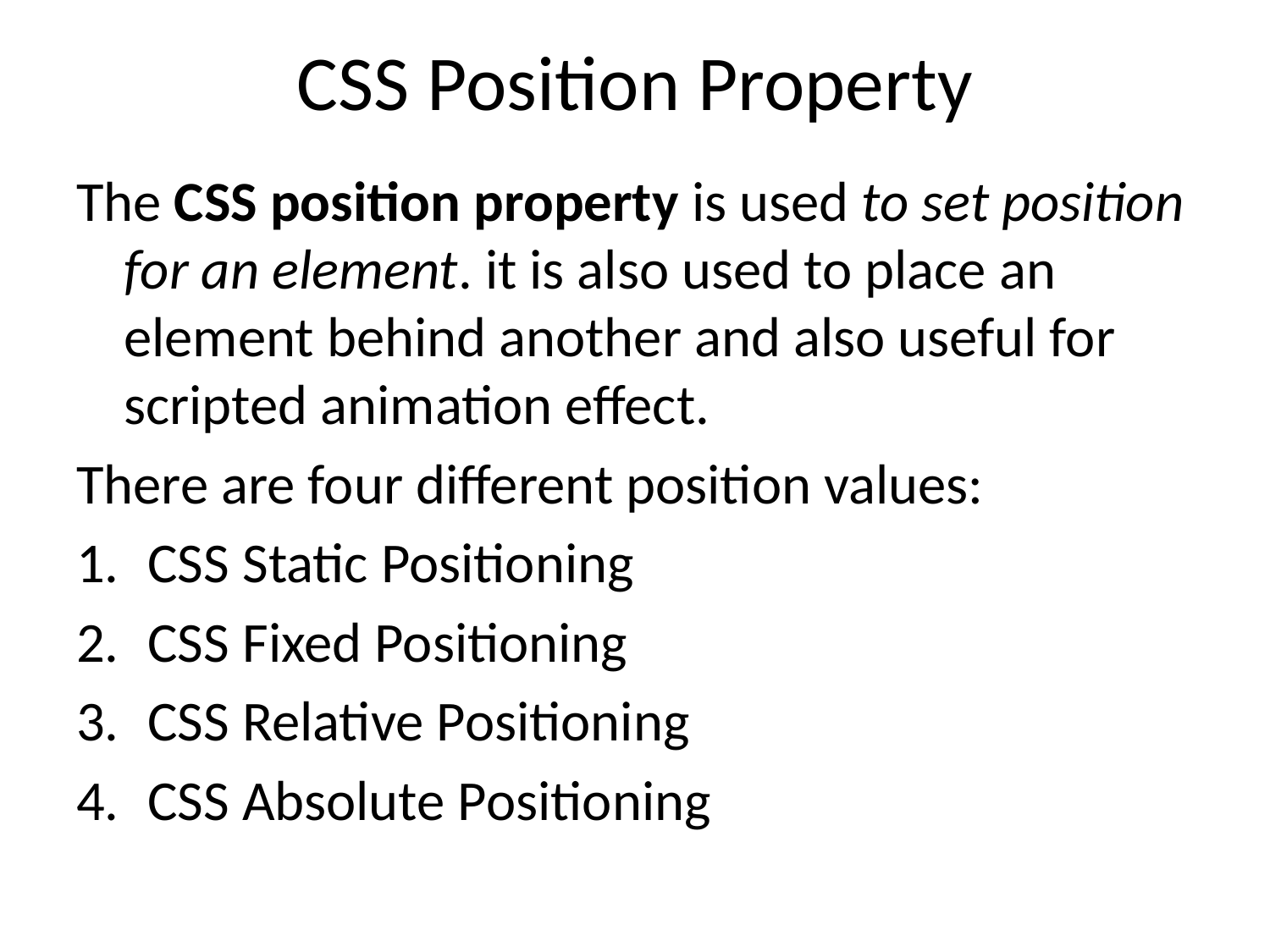

# CSS Position Property
The CSS position property is used to set position for an element. it is also used to place an element behind another and also useful for scripted animation effect.
There are four different position values:
CSS Static Positioning
CSS Fixed Positioning
CSS Relative Positioning
CSS Absolute Positioning